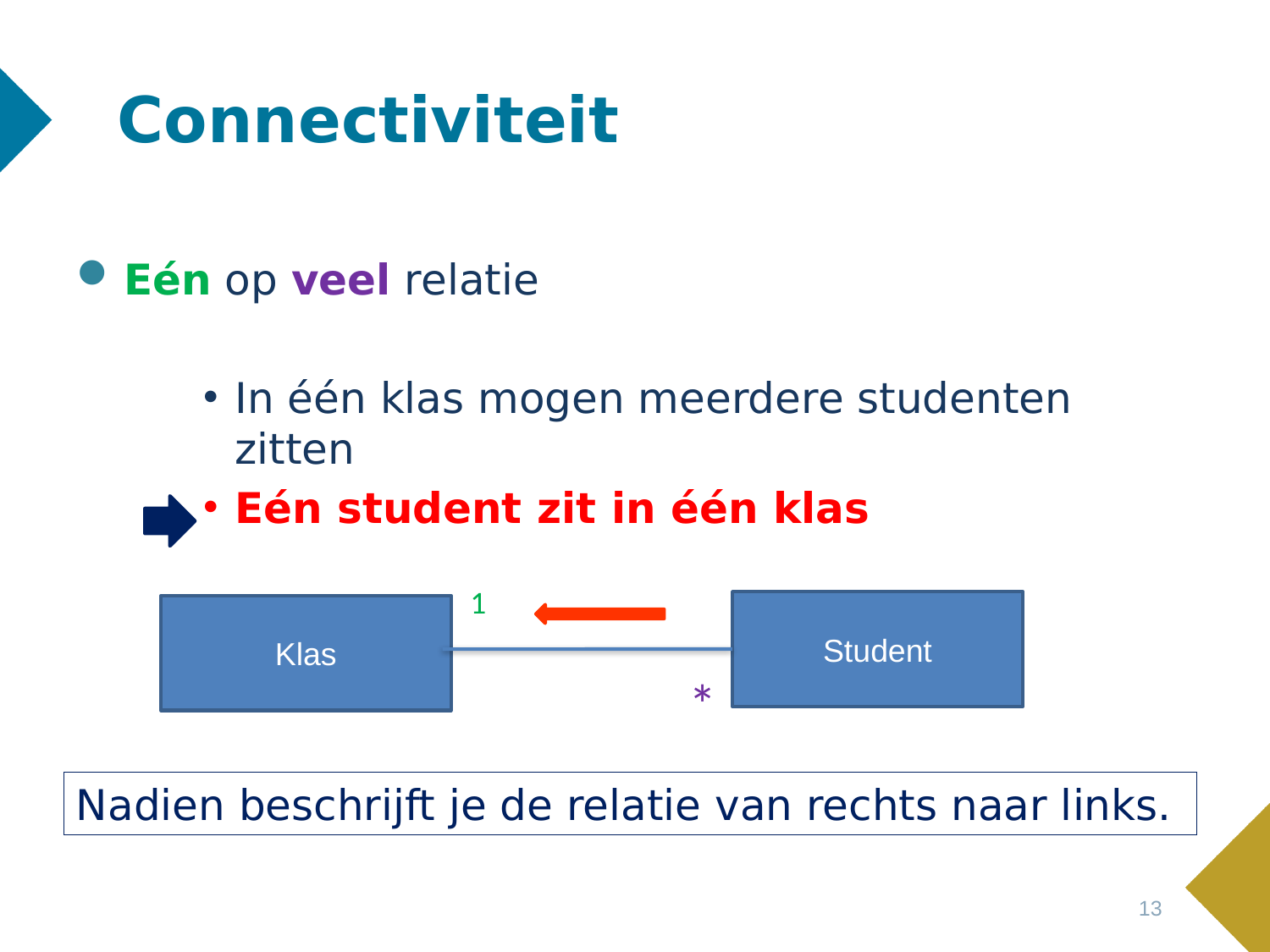

# Connectiviteit
Eén op veel relatie

In één klas mogen meerdere studenten zitten
Eén student zit in één klas

1
Student
Klas

*
Nadien beschrijft je de relatie van rechts naar links.
13